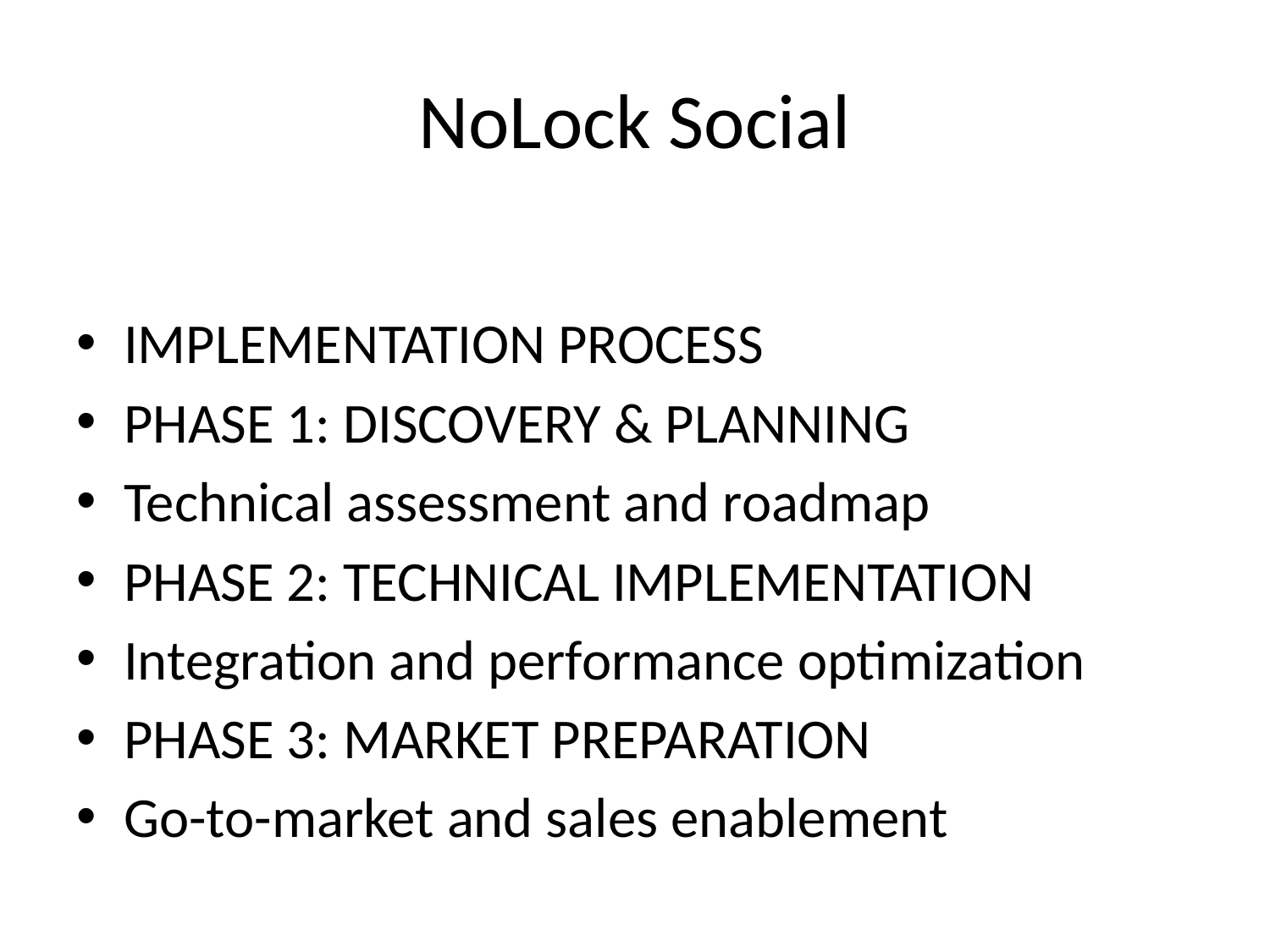

# NoLock Social

IMPLEMENTATION PROCESS
PHASE 1: DISCOVERY & PLANNING
Technical assessment and roadmap
PHASE 2: TECHNICAL IMPLEMENTATION
Integration and performance optimization
PHASE 3: MARKET PREPARATION
Go-to-market and sales enablement